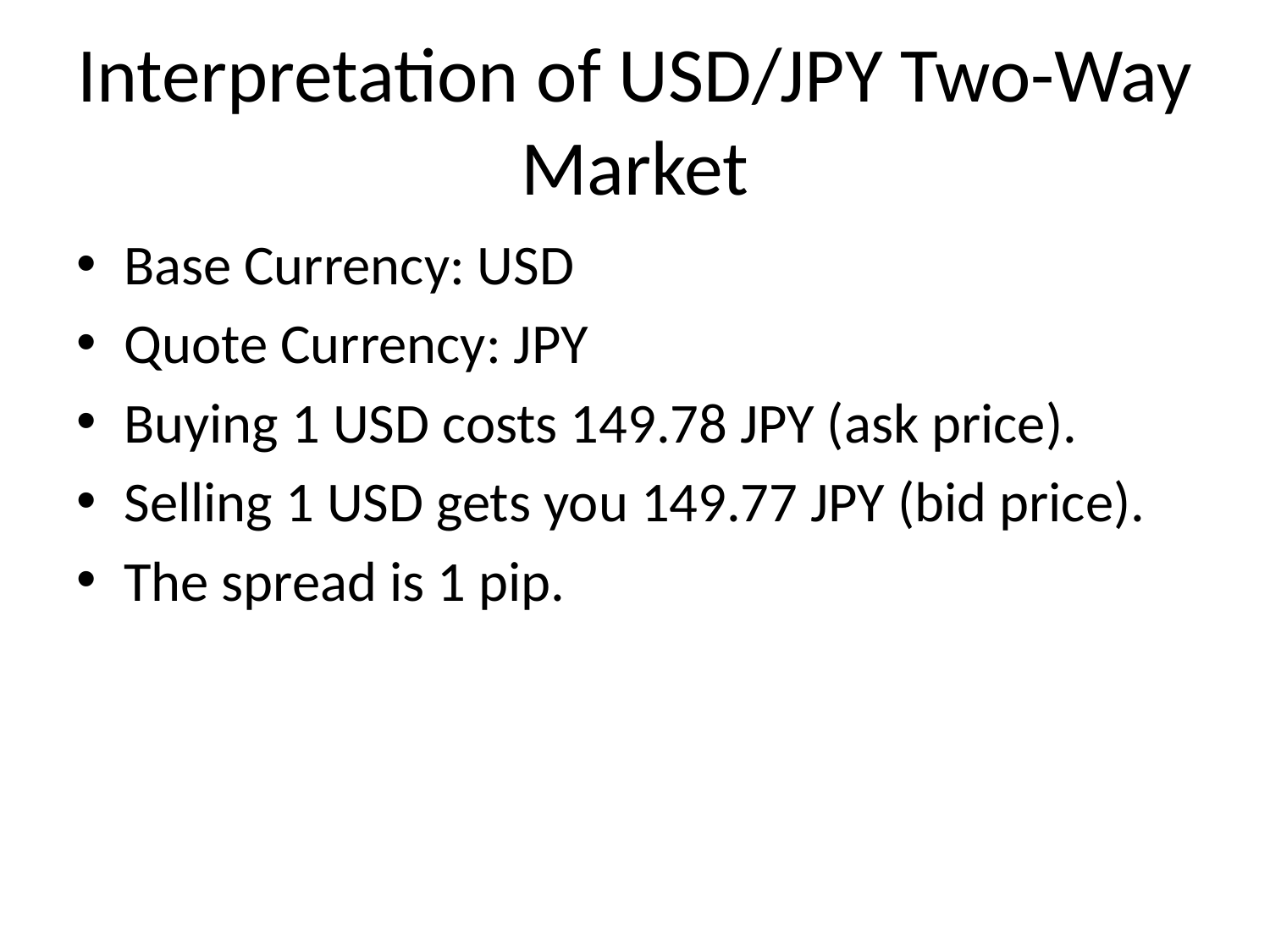

# Interpretation of USD/JPY Two-Way Market
Base Currency: USD
Quote Currency: JPY
Buying 1 USD costs 149.78 JPY (ask price).
Selling 1 USD gets you 149.77 JPY (bid price).
The spread is 1 pip.